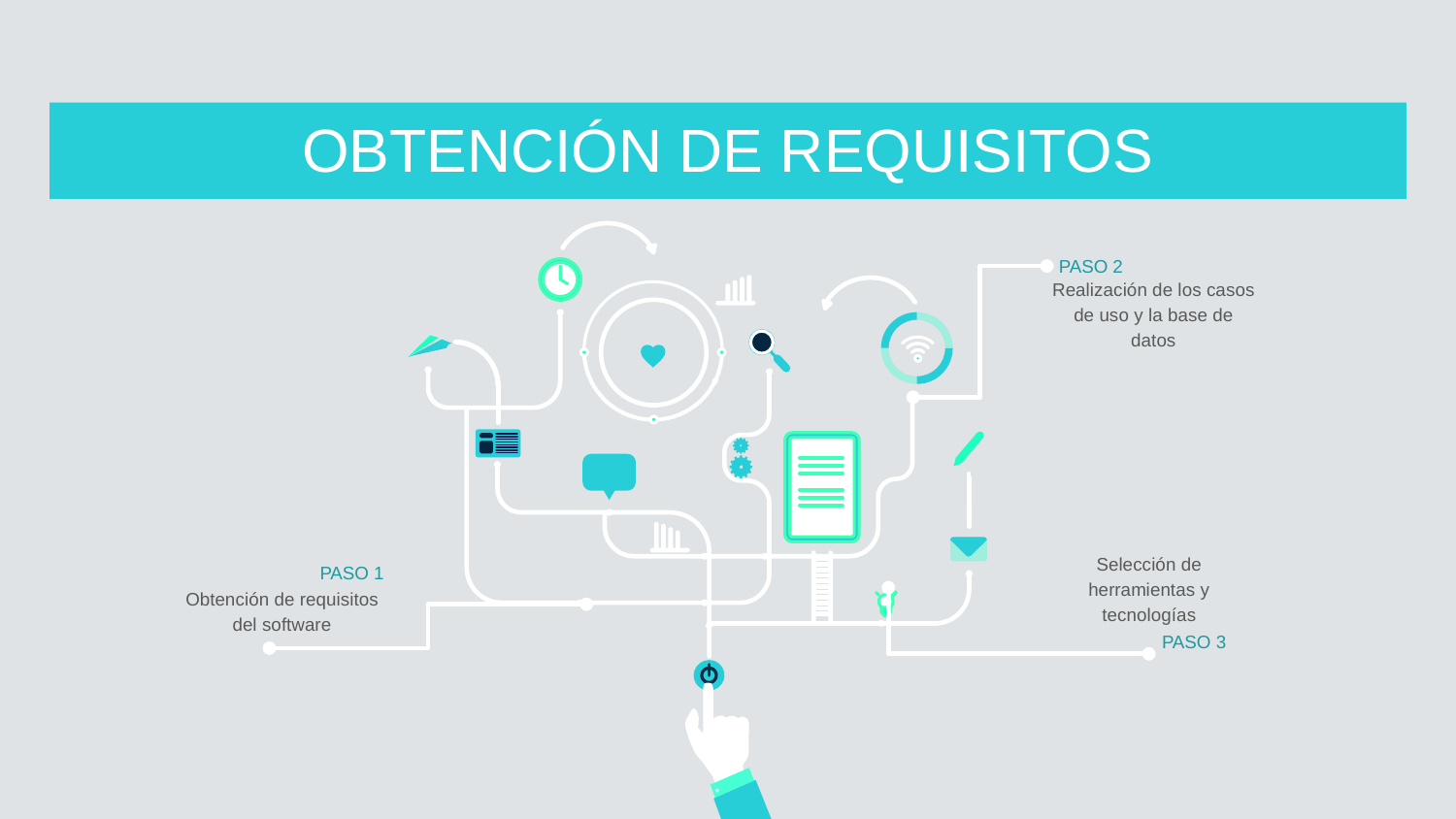

# OBTENCIÓN DE REQUISITOS

PASO 2

Realización de los casos de uso y la base de datos

Selección de herramientas y tecnologías

PASO 1

Obtención de requisitos del software

PASO 3